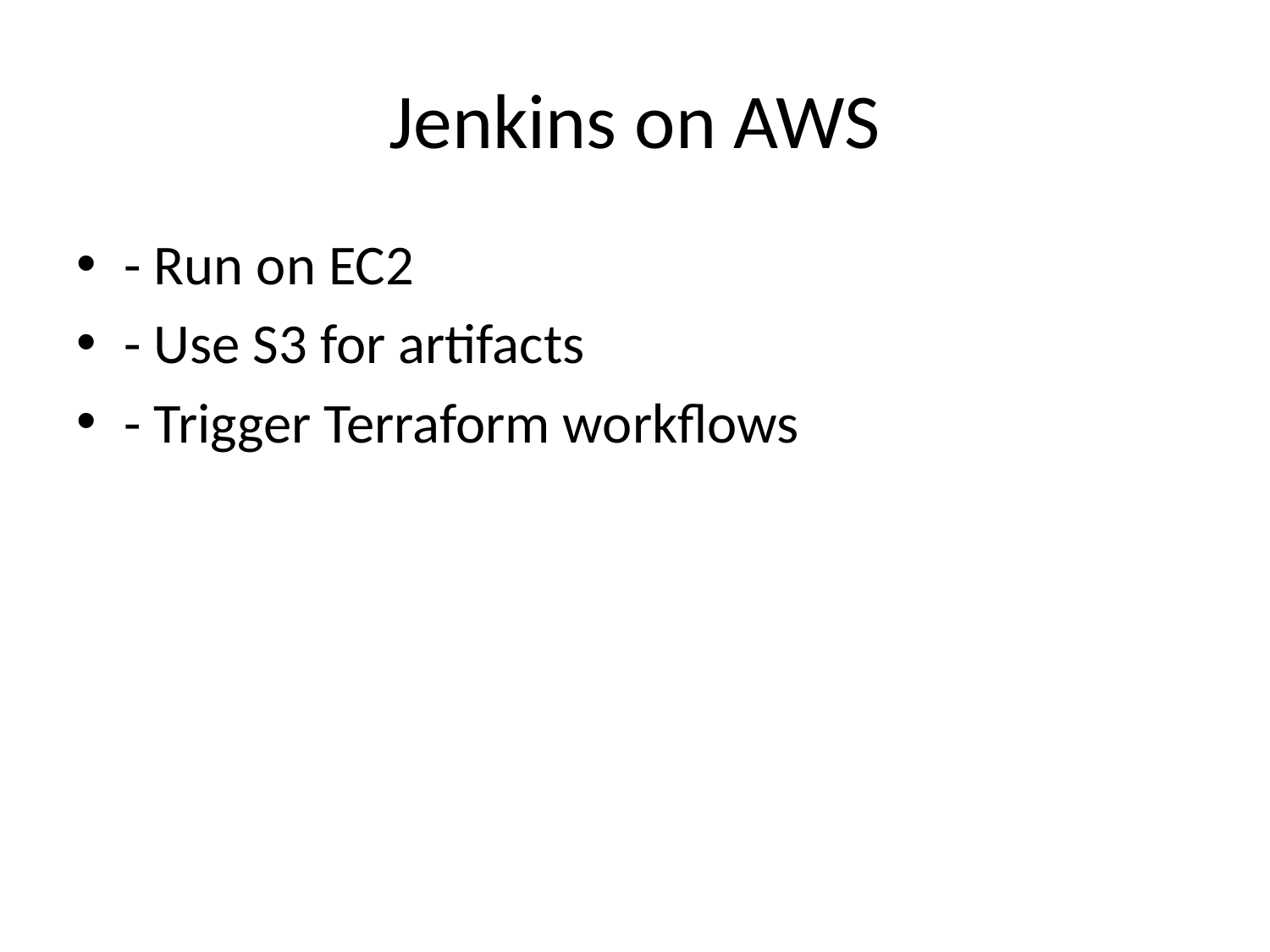

# Jenkins on AWS
- Run on EC2
- Use S3 for artifacts
- Trigger Terraform workflows